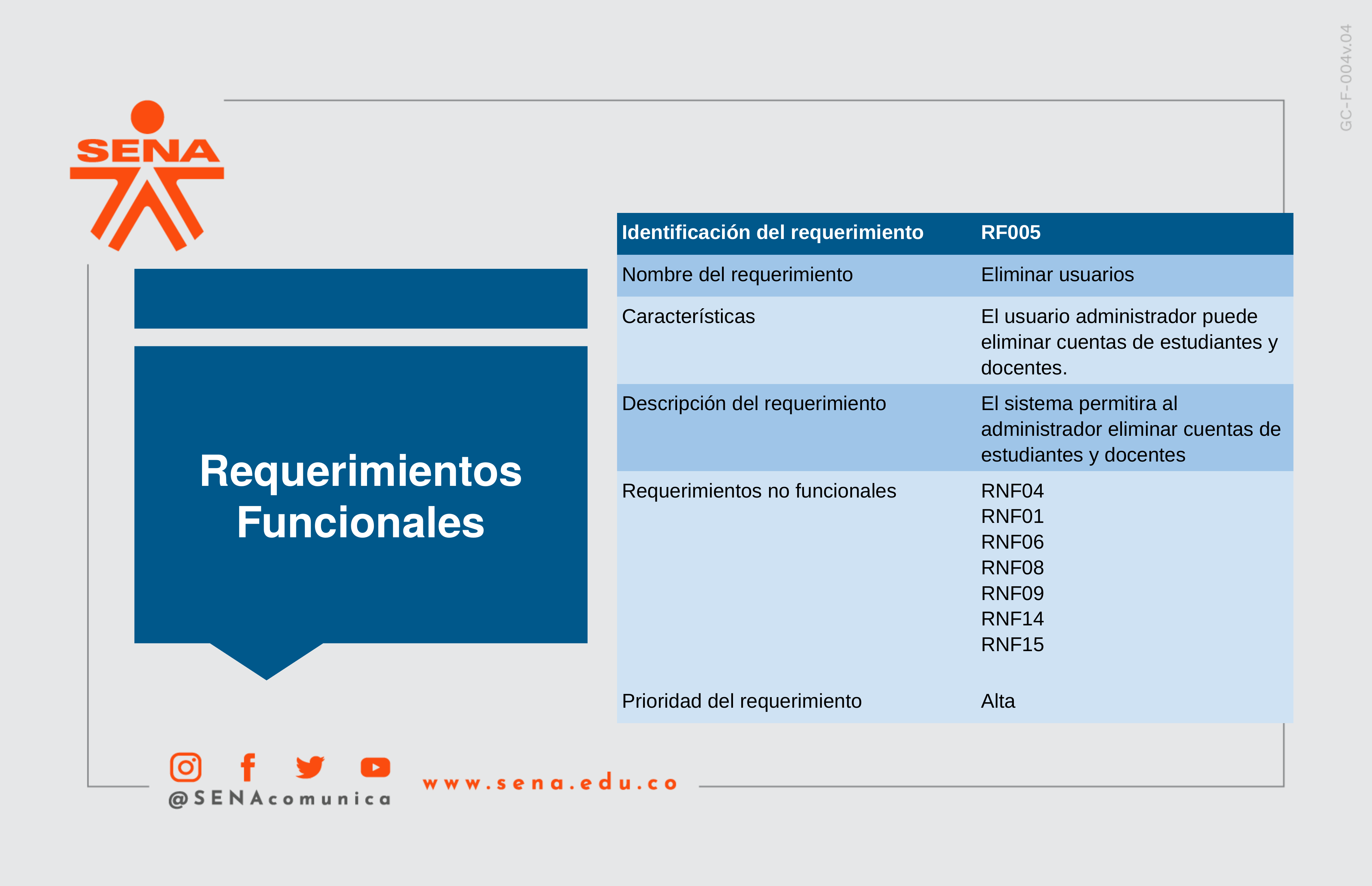

| Identificación del requerimiento | RF005 |
| --- | --- |
| Nombre del requerimiento | Eliminar usuarios |
| Características | El usuario administrador puede eliminar cuentas de estudiantes y docentes. |
| Descripción del requerimiento | El sistema permitira al administrador eliminar cuentas de estudiantes y docentes |
| Requerimientos no funcionales | RNF04 RNF01 RNF06 RNF08 RNF09 RNF14 RNF15 |
| Prioridad del requerimiento | Alta |

Requerimientos Funcionales